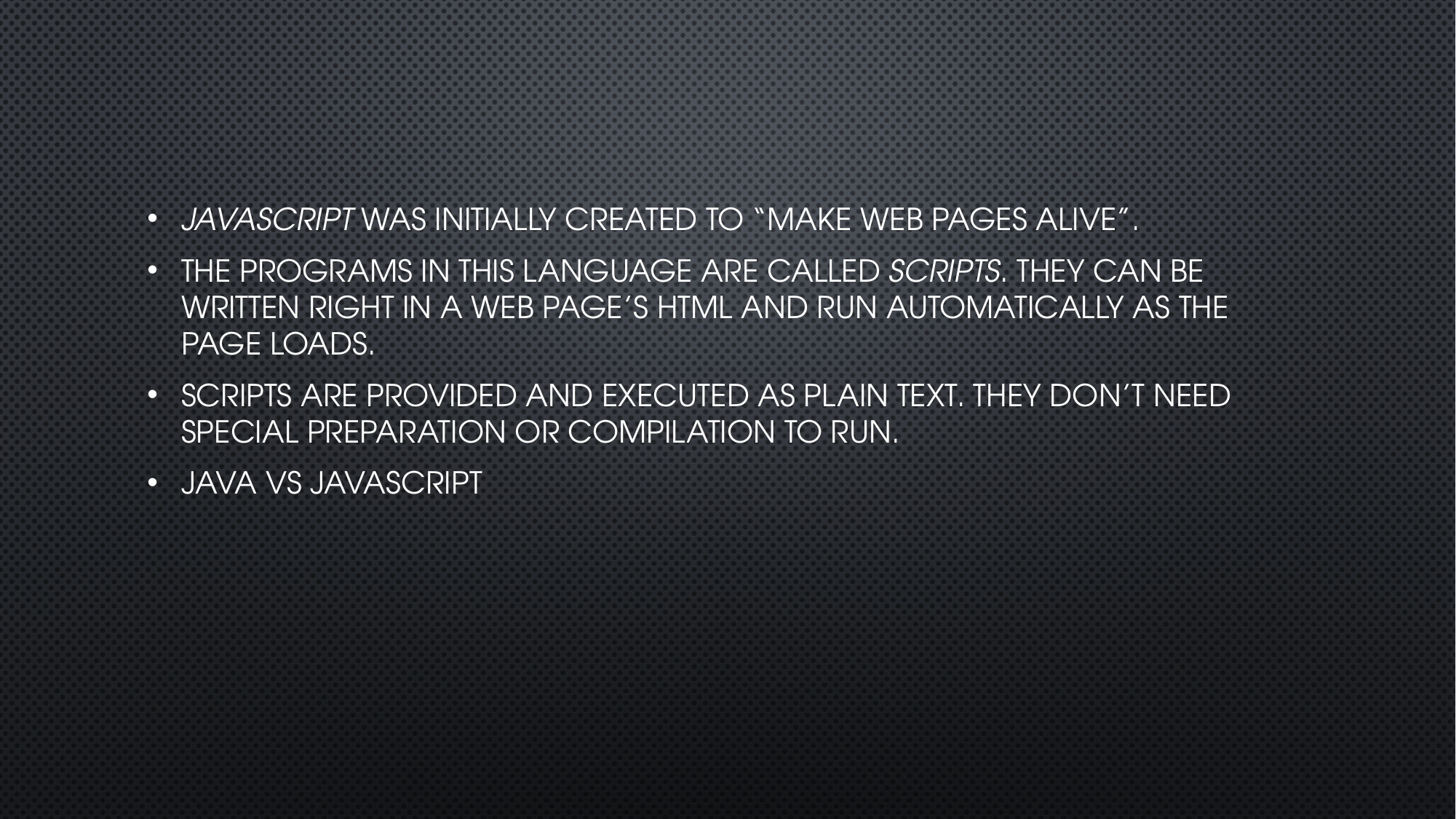

JavaScript was initially created to “make web pages alive”.
The programs in this language are called scripts. They can be written right in a web page’s HTML and run automatically as the page loads.
Scripts are provided and executed as plain text. They don’t need special preparation or compilation to run.
Java vs Javascript